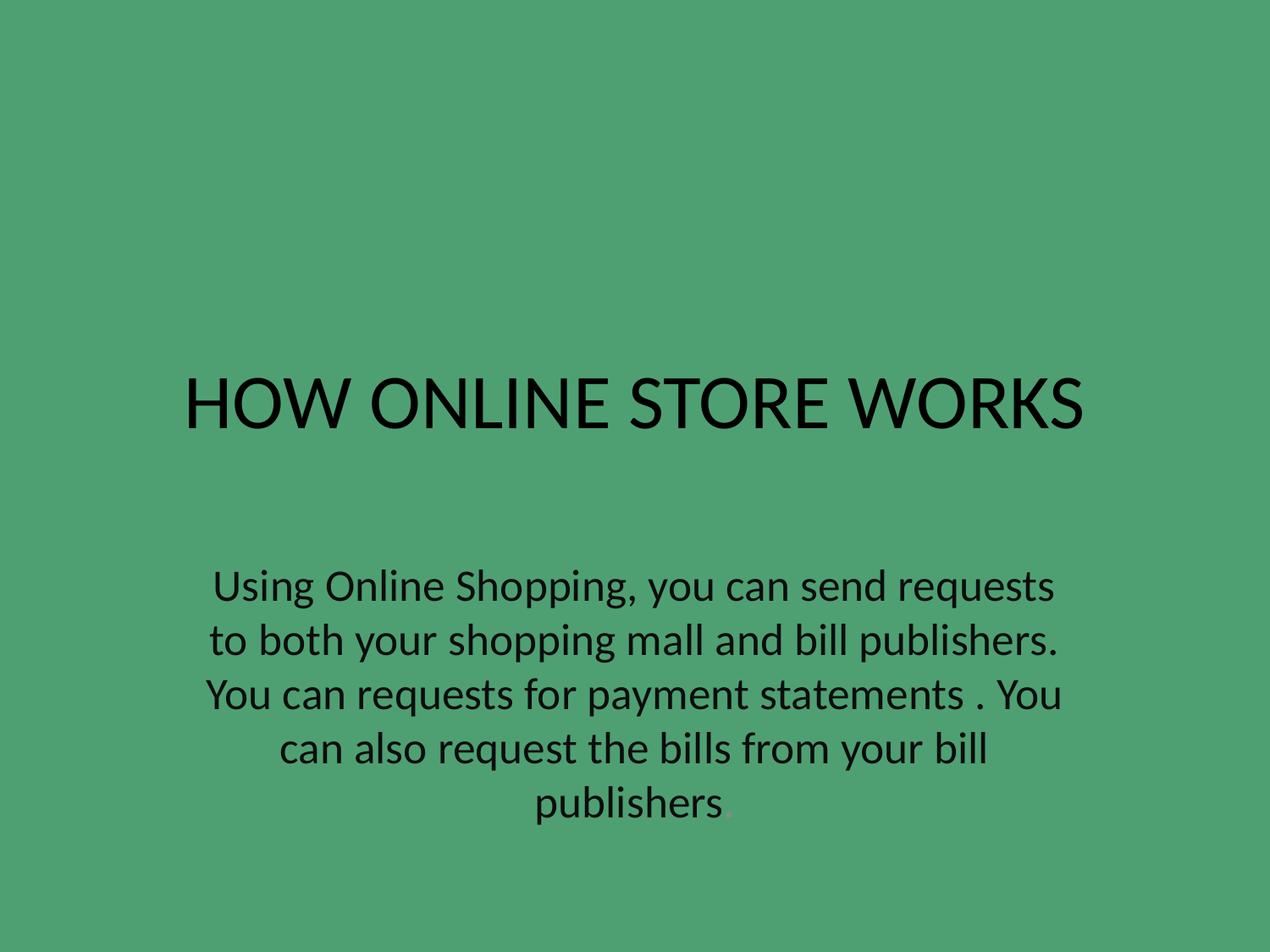

# HOW ONLINE STORE WORKS
Using Online Shopping, you can send requests to both your shopping mall and bill publishers. You can requests for payment statements . You can also request the bills from your bill publishers.